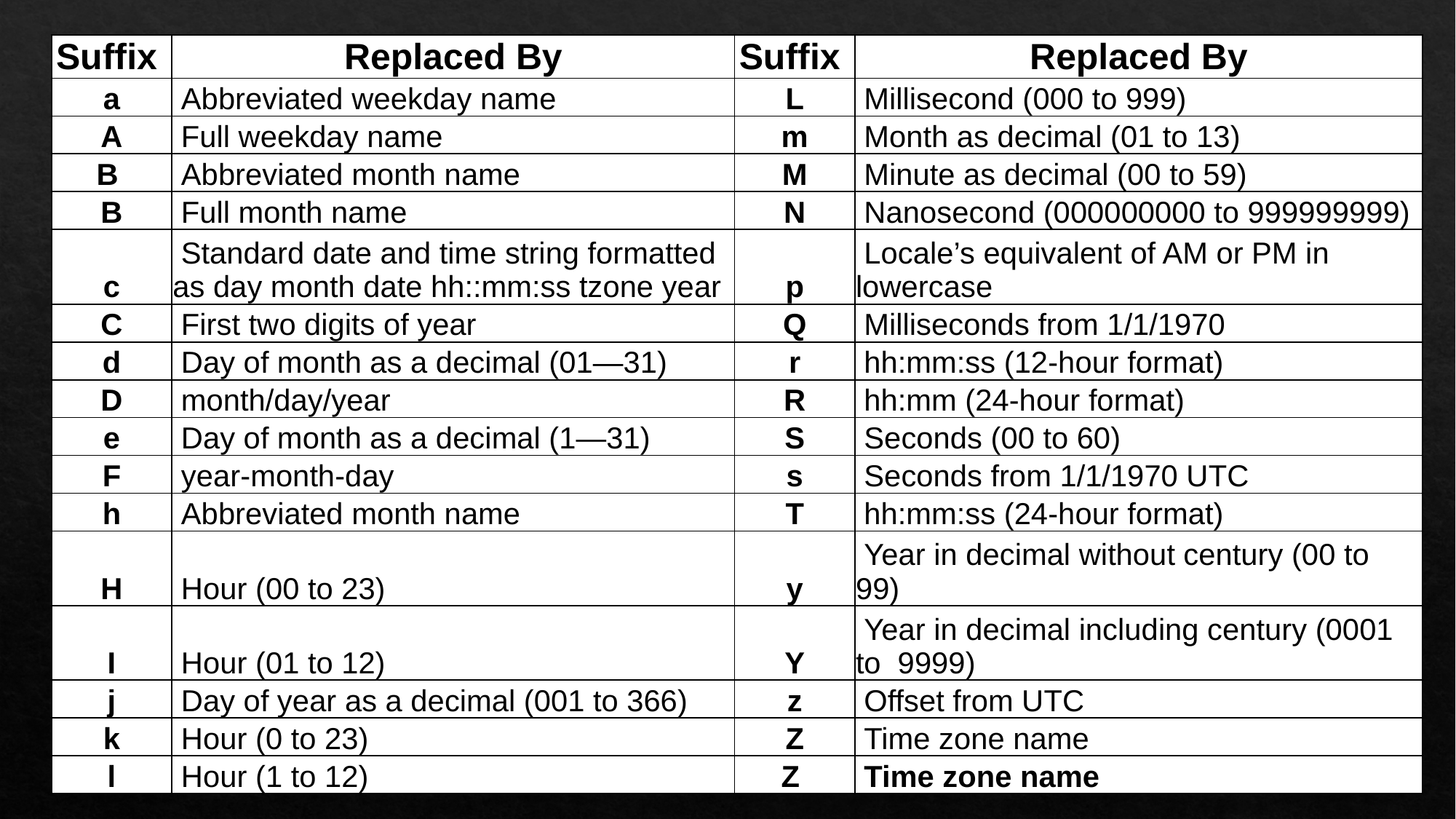

| Suffix | Replaced By | Suffix | Replaced By |
| --- | --- | --- | --- |
| a | Abbreviated weekday name | L | Millisecond (000 to 999) |
| A | Full weekday name | m | Month as decimal (01 to 13) |
| B | Abbreviated month name | M | Minute as decimal (00 to 59) |
| B | Full month name | N | Nanosecond (000000000 to 999999999) |
| c | Standard date and time string formatted as day month date hh::mm:ss tzone year | p | Locale’s equivalent of AM or PM in lowercase |
| C | First two digits of year | Q | Milliseconds from 1/1/1970 |
| d | Day of month as a decimal (01—31) | r | hh:mm:ss (12-hour format) |
| D | month/day/year | R | hh:mm (24-hour format) |
| e | Day of month as a decimal (1—31) | S | Seconds (00 to 60) |
| F | year-month-day | s | Seconds from 1/1/1970 UTC |
| h | Abbreviated month name | T | hh:mm:ss (24-hour format) |
| H | Hour (00 to 23) | y | Year in decimal without century (00 to 99) |
| I | Hour (01 to 12) | Y | Year in decimal including century (0001 to 9999) |
| j | Day of year as a decimal (001 to 366) | z | Offset from UTC |
| k | Hour (0 to 23) | Z | Time zone name |
| l | Hour (1 to 12) | Z | Time zone name |